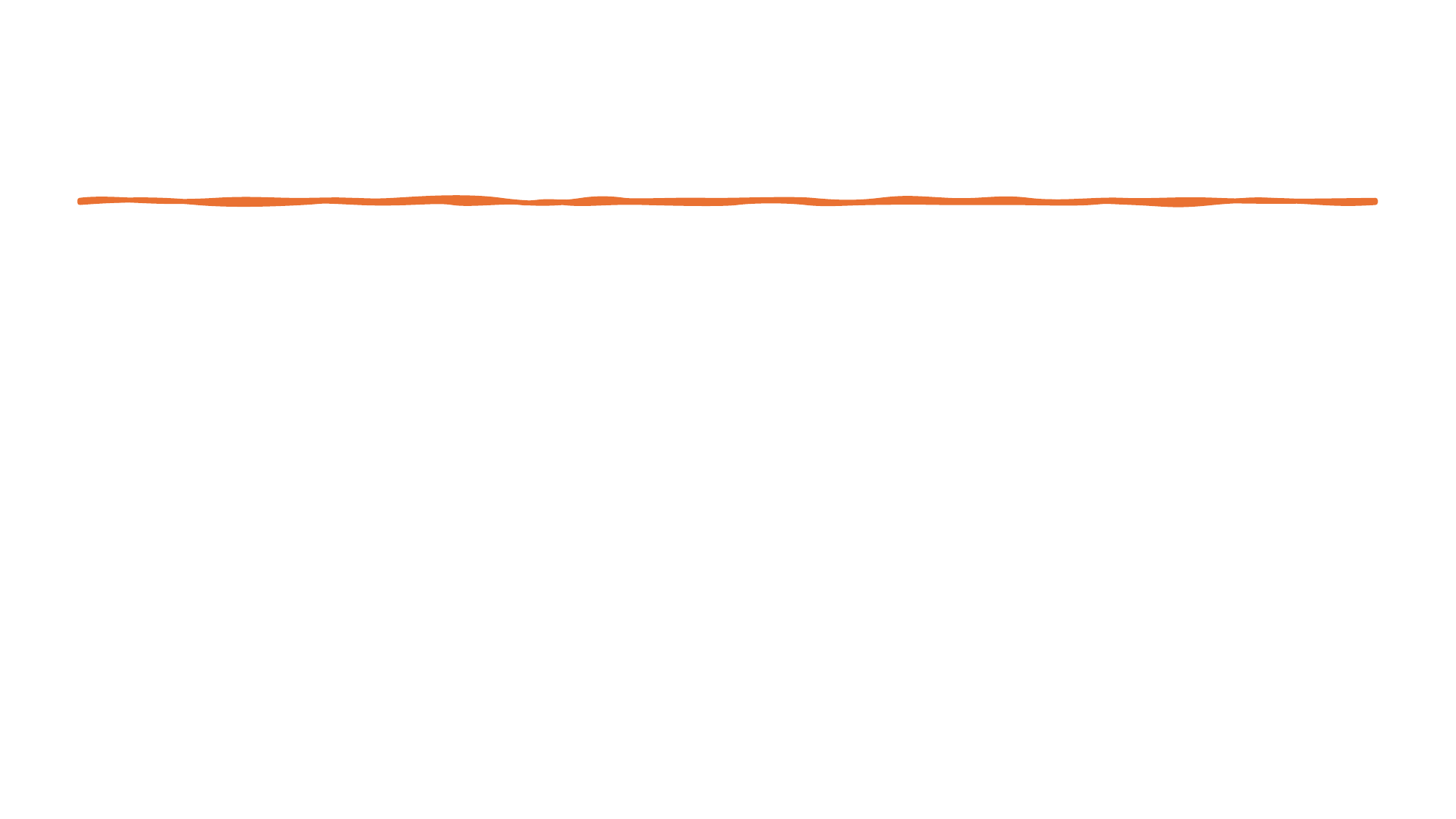

System Development Approach

• Programming Language: Python
• Libraries: pandas, numpy, scikit-learn, joblib, streamlit
• Dataset: Historical IPL match data (Kaggle)
• Preprocessing: Encoding categorical data using LabelEncoder and OneHotEncoder
• Visualization: Optional graphs using matplotlib/seaborn
#